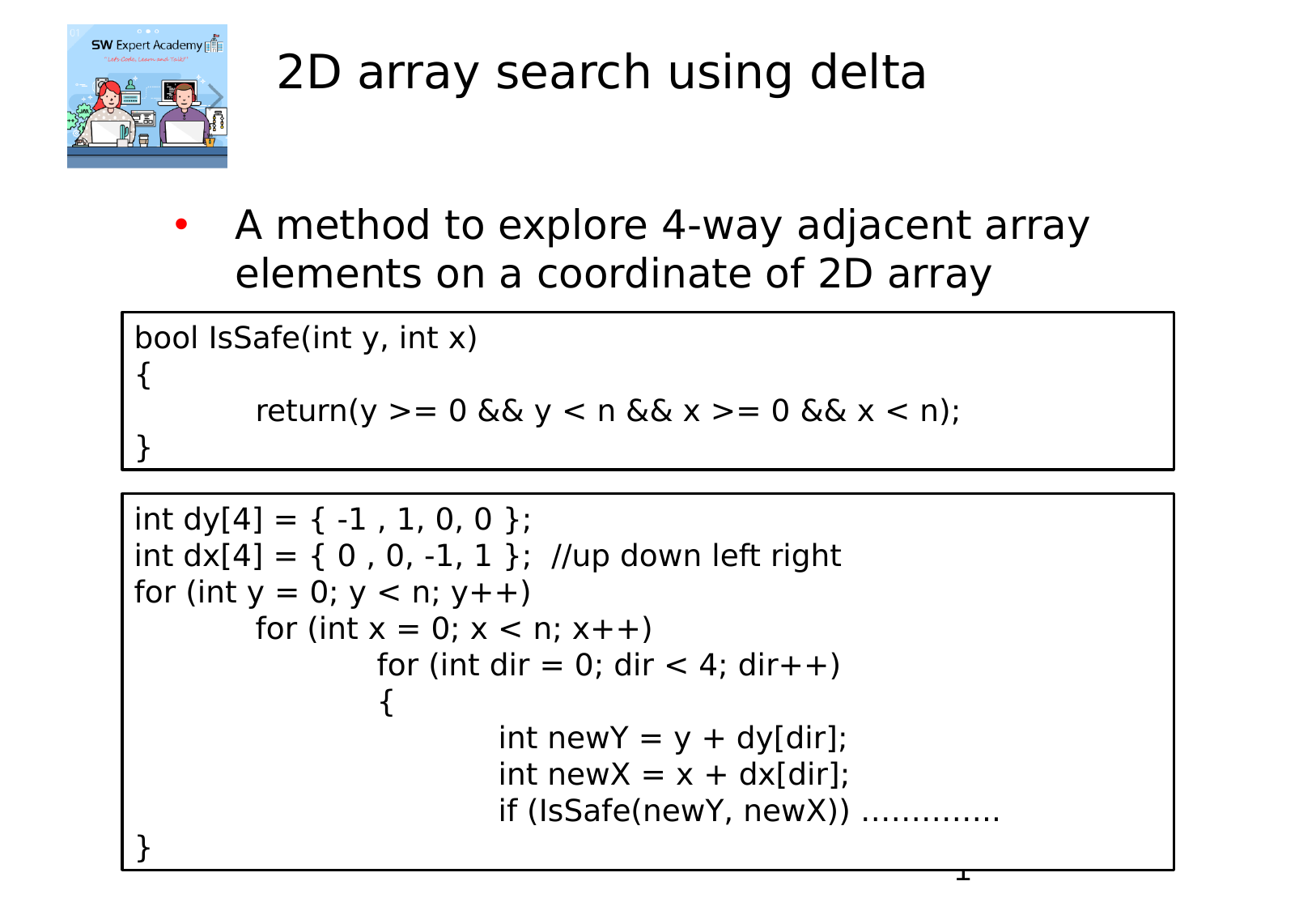

# 2D array search using delta
A method to explore 4-way adjacent array elements on a coordinate of 2D array
bool IsSafe(int y, int x)
{
	return(y >= 0 && y < n && x >= 0 && x < n);
}
int dy[4] = { -1 , 1, 0, 0 };
int dx[4] = { 0 , 0, -1, 1 };  //up down left right
for (int y = 0; y < n; y++)
	for (int x = 0; x < n; x++)
		for (int dir = 0; dir < 4; dir++)
		{
			int newY = y + dy[dir];
			int newX = x + dx[dir];
			if (IsSafe(newY, newX)) …………..
}
1